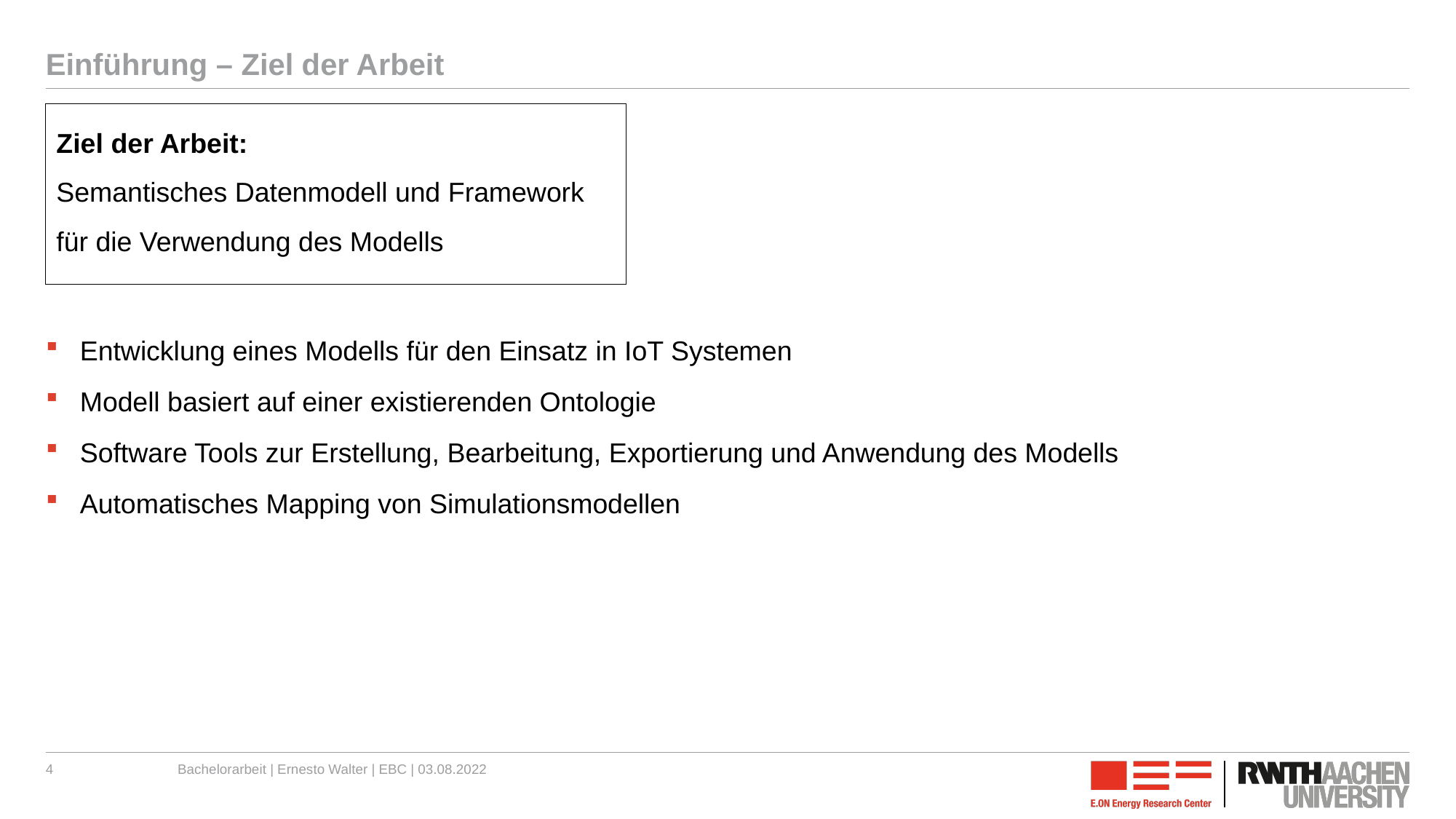

# Einführung – Ziel der Arbeit
Ziel der Arbeit:
Semantisches Datenmodell und Framework für die Verwendung des Modells

Entwicklung eines Modells für den Einsatz in IoT Systemen
Modell basiert auf einer existierenden Ontologie
Software Tools zur Erstellung, Bearbeitung, Exportierung und Anwendung des Modells
Automatisches Mapping von Simulationsmodellen